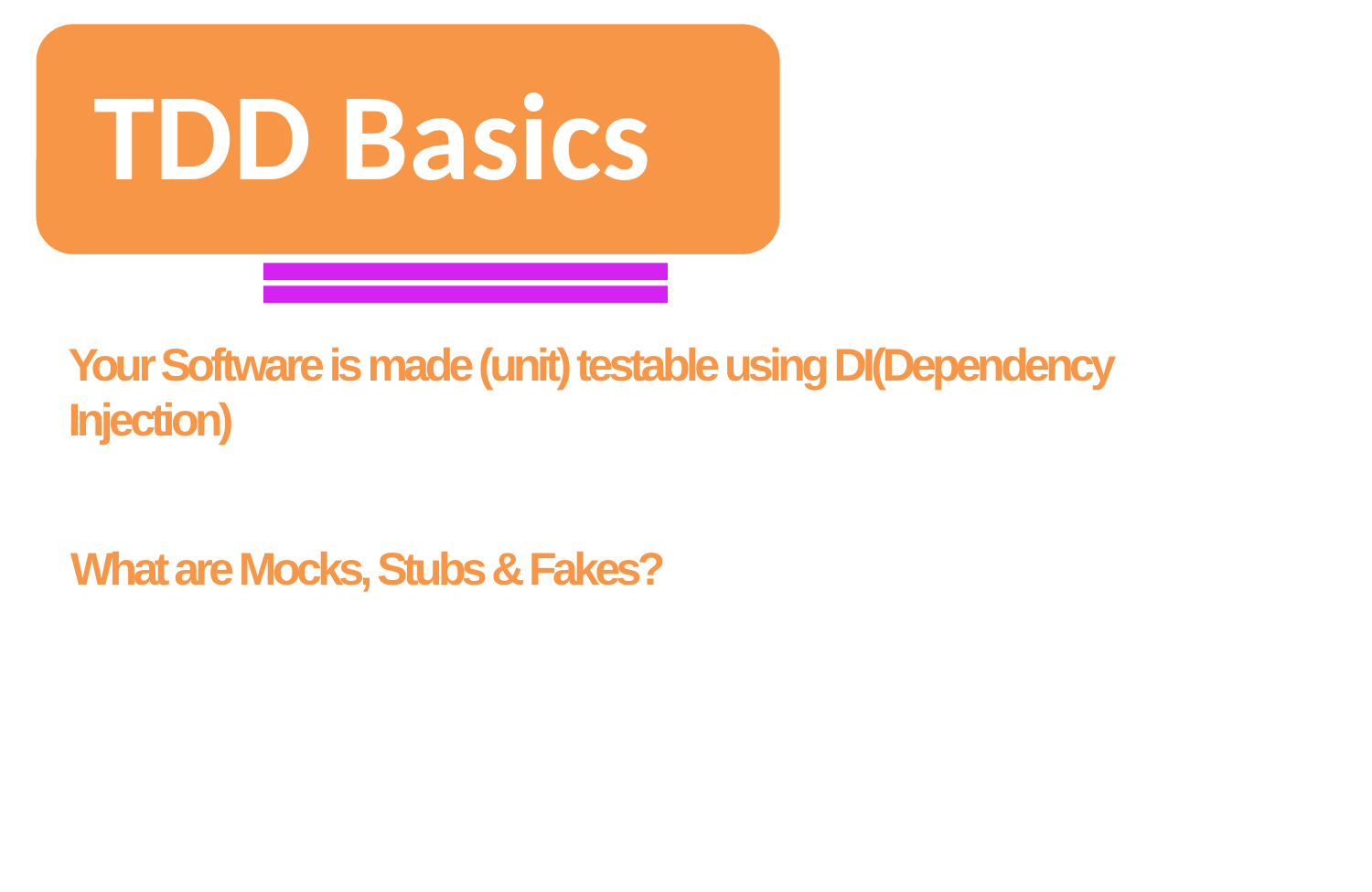

TDD Basics

Your Software is made (unit) testable using DI(Dependency Injection)
What are Mocks, Stubs & Fakes?